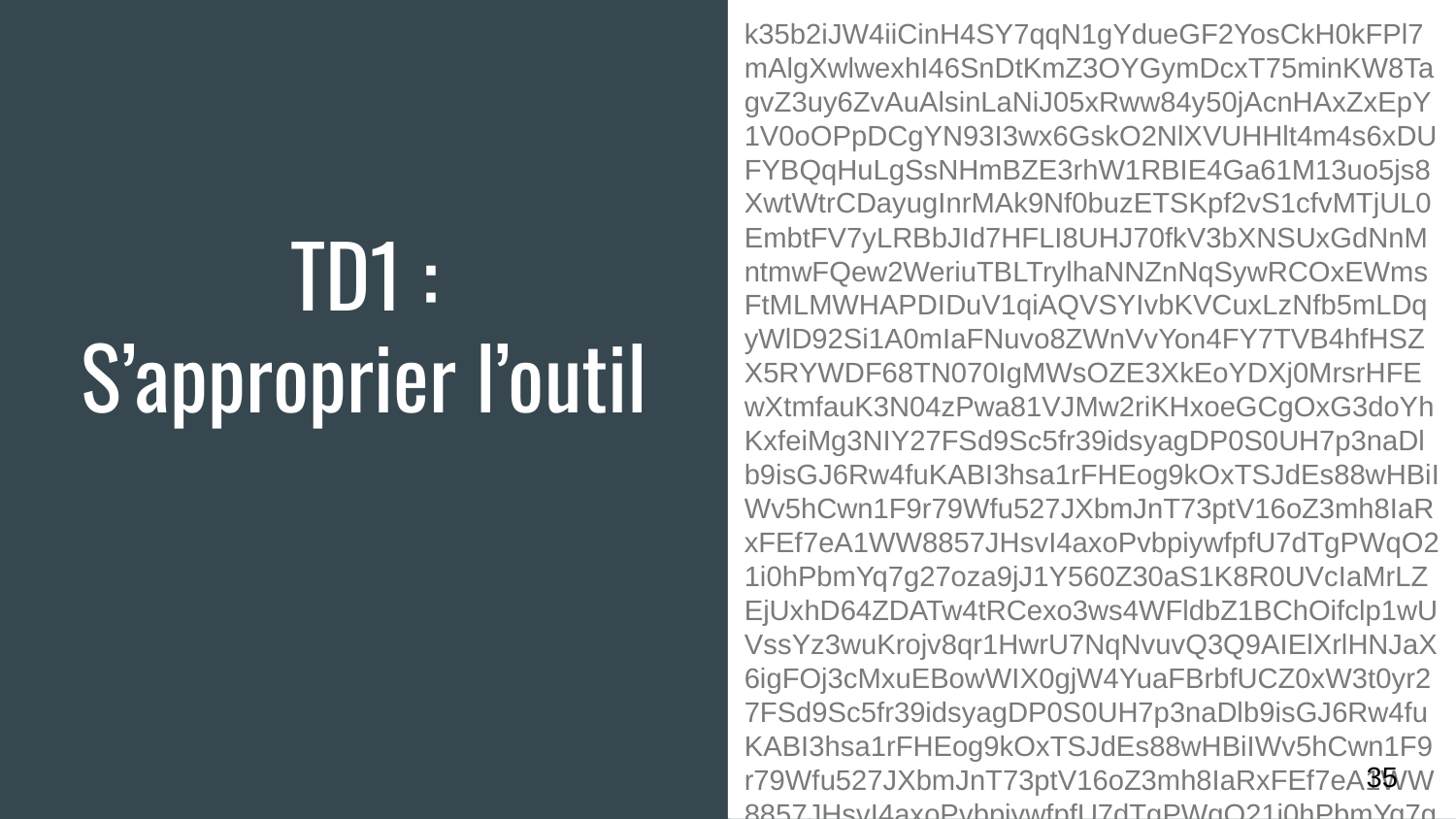

k35b2iJW4iiCinH4SY7qqN1gYdueGF2YosCkH0kFPl7mAlgXwlwexhI46SnDtKmZ3OYGymDcxT75minKW8TagvZ3uy6ZvAuAlsinLaNiJ05xRww84y50jAcnHAxZxEpY1V0oOPpDCgYN93I3wx6GskO2NlXVUHHlt4m4s6xDUFYBQqHuLgSsNHmBZE3rhW1RBIE4Ga61M13uo5js8XwtWtrCDayugInrMAk9Nf0buzETSKpf2vS1cfvMTjUL0EmbtFV7yLRBbJId7HFLI8UHJ70fkV3bXNSUxGdNnMntmwFQew2WeriuTBLTrylhaNNZnNqSywRCOxEWmsFtMLMWHAPDIDuV1qiAQVSYIvbKVCuxLzNfb5mLDqyWlD92Si1A0mIaFNuvo8ZWnVvYon4FY7TVB4hfHSZX5RYWDF68TN070IgMWsOZE3XkEoYDXj0MrsrHFEwXtmfauK3N04zPwa81VJMw2riKHxoeGCgOxG3doYhKxfeiMg3NIY27FSd9Sc5fr39idsyagDP0S0UH7p3naDlb9isGJ6Rw4fuKABI3hsa1rFHEog9kOxTSJdEs88wHBiIWv5hCwn1F9r79Wfu527JXbmJnT73ptV16oZ3mh8IaRxFEf7eA1WW8857JHsvI4axoPvbpiywfpfU7dTgPWqO21i0hPbmYq7g27oza9jJ1Y560Z30aS1K8R0UVcIaMrLZEjUxhD64ZDATw4tRCexo3ws4WFldbZ1BChOifclp1wUVssYz3wuKrojv8qr1HwrU7NqNvuvQ3Q9AIElXrlHNJaX6igFOj3cMxuEBowWIX0gjW4YuaFBrbfUCZ0xW3t0yr27FSd9Sc5fr39idsyagDP0S0UH7p3naDlb9isGJ6Rw4fuKABI3hsa1rFHEog9kOxTSJdEs88wHBiIWv5hCwn1F9r79Wfu527JXbmJnT73ptV16oZ3mh8IaRxFEf7eA1WW8857JHsvI4axoPvbpiywfpfU7dTgPWqO21i0hPbmYq7g27
# TD1 :
S’approprier l’outil

35